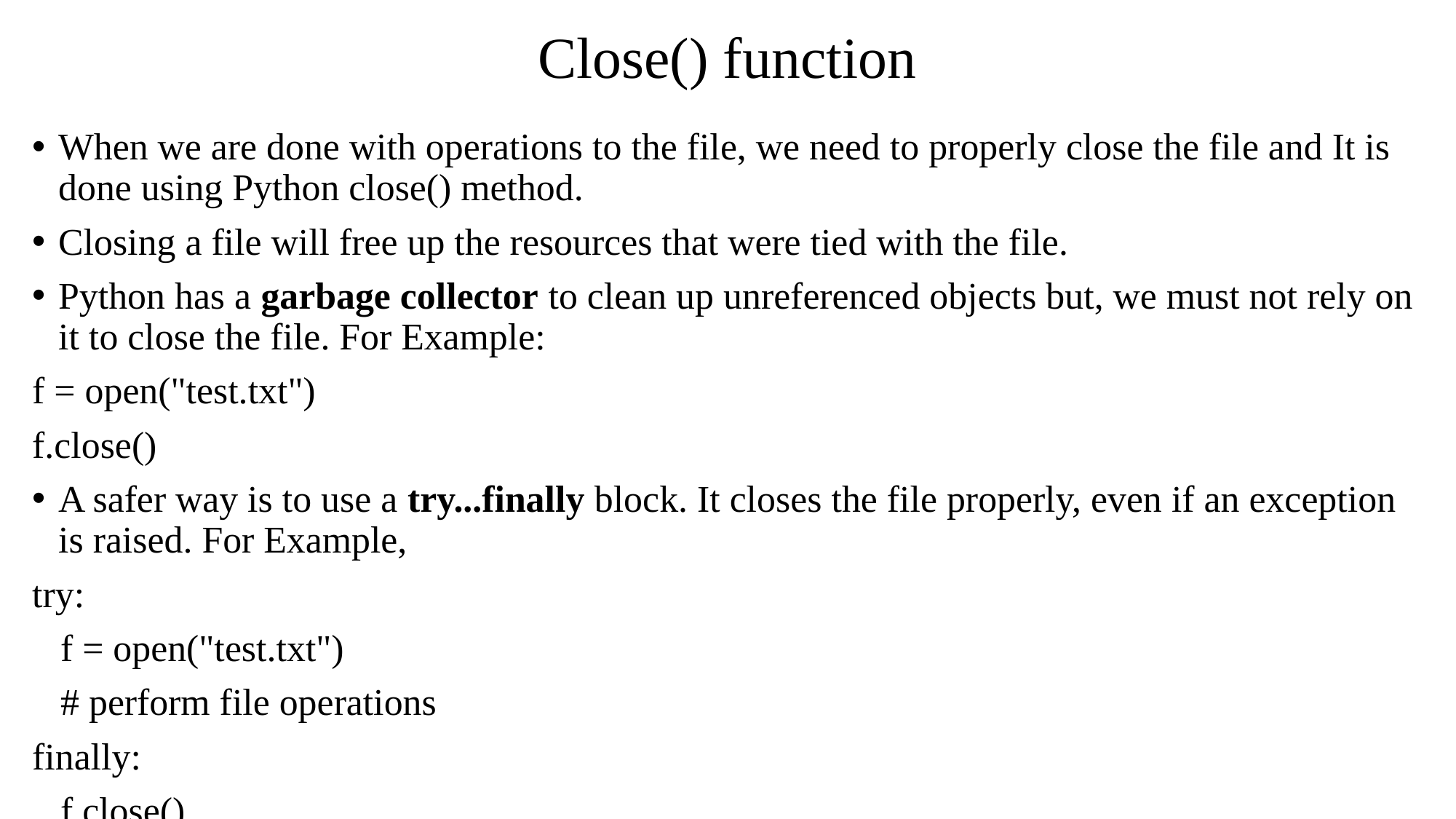

# Close() function
When we are done with operations to the file, we need to properly close the file and It is done using Python close() method.
Closing a file will free up the resources that were tied with the file.
Python has a garbage collector to clean up unreferenced objects but, we must not rely on it to close the file. For Example:
f = open("test.txt")
f.close()
A safer way is to use a try...finally block. It closes the file properly, even if an exception is raised. For Example,
try:
   f = open("test.txt")
   # perform file operations
finally:
   f.close()